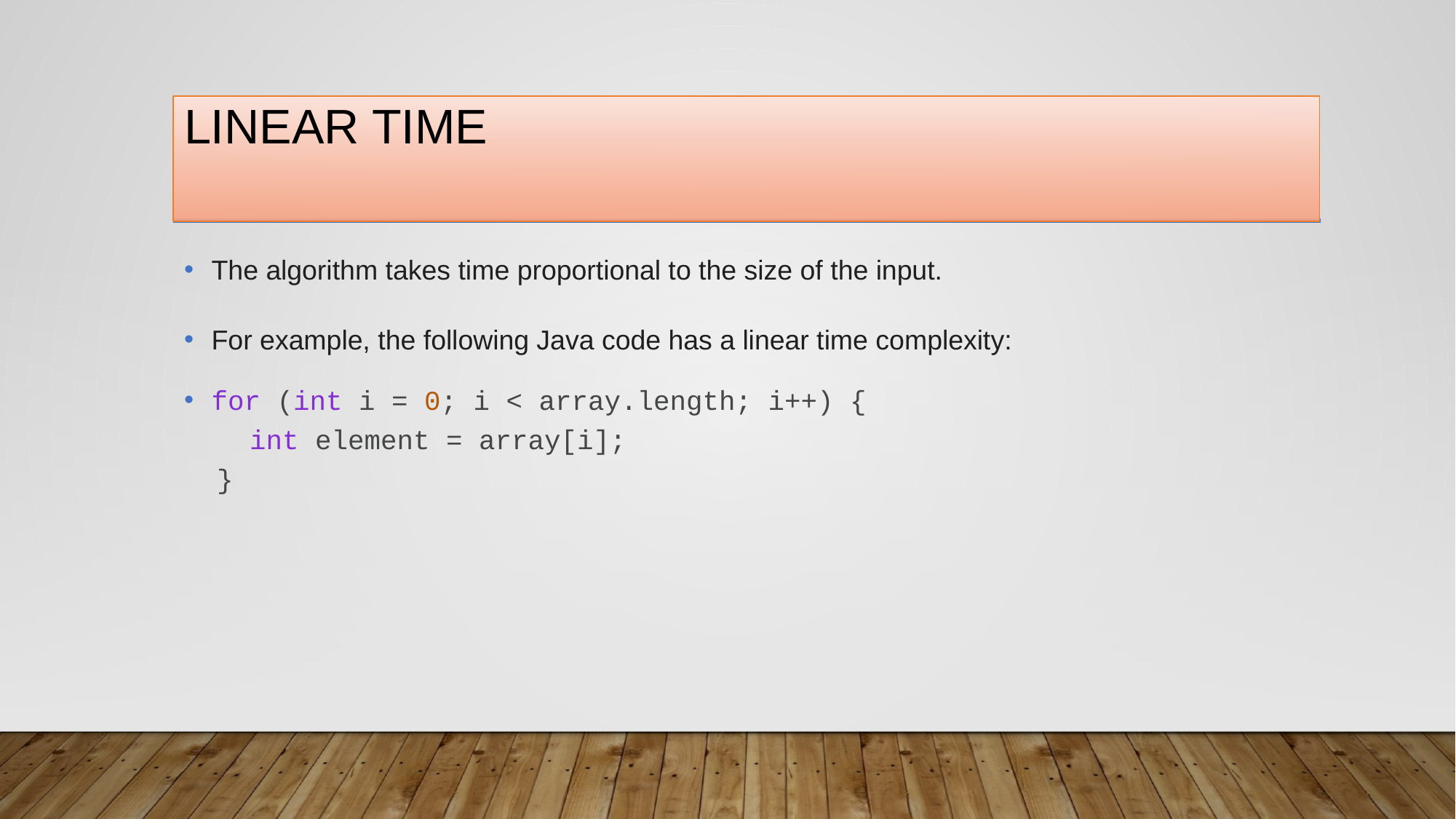

# Linear time
The algorithm takes time proportional to the size of the input.
For example, the following Java code has a linear time complexity:
for (int i = 0; i < array.length; i++) {
    int element = array[i];
  }